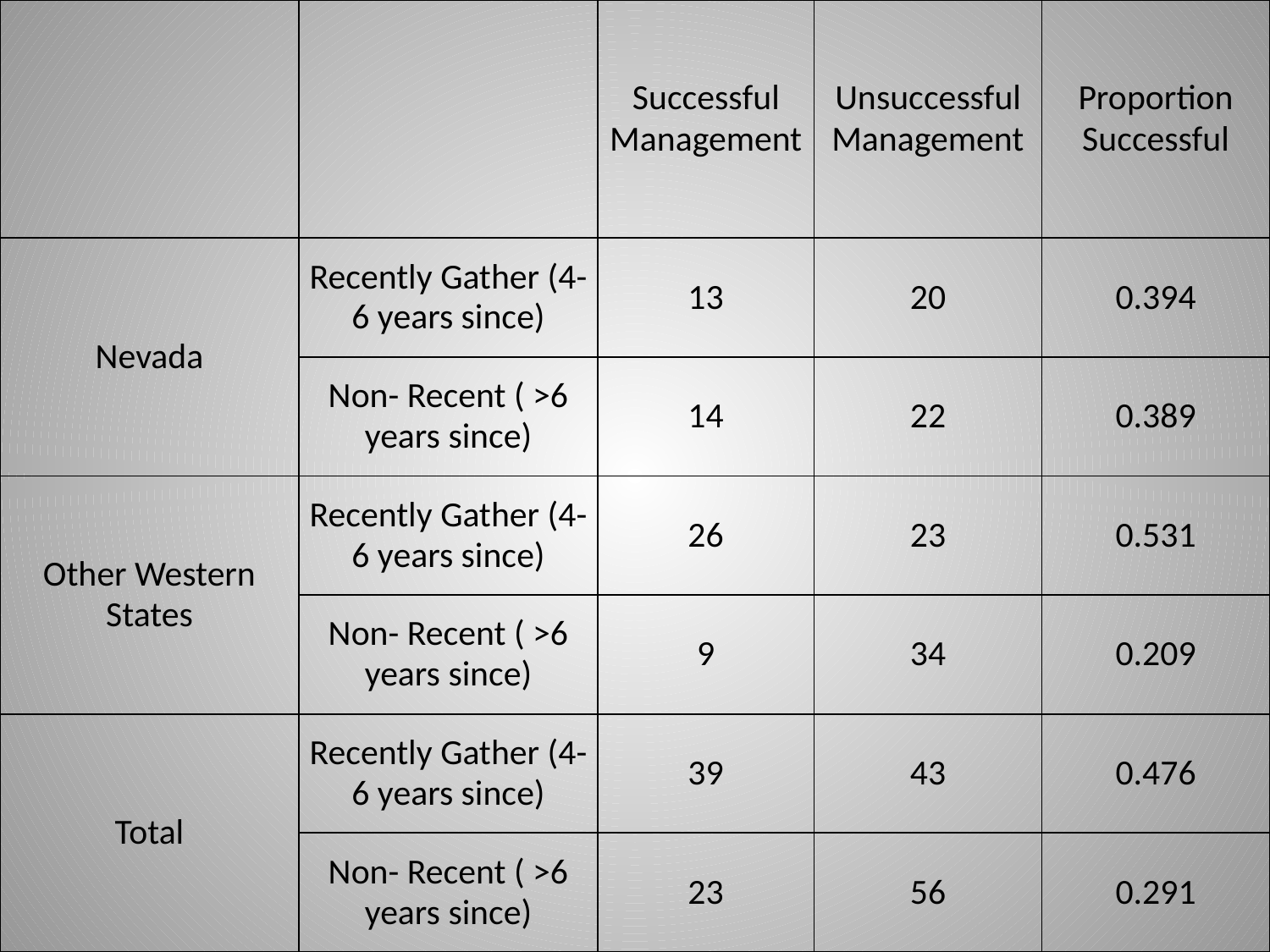

|  |  | Successful Management | Unsuccessful Management | Proportion Successful |
| --- | --- | --- | --- | --- |
| Nevada | Recently Gather (4-6 years since) | 13 | 20 | 0.394 |
|  | Non- Recent ( >6 years since) | 14 | 22 | 0.389 |
| Other Western States | Recently Gather (4-6 years since) | 26 | 23 | 0.531 |
|  | Non- Recent ( >6 years since) | 9 | 34 | 0.209 |
| Total | Recently Gather (4-6 years since) | 39 | 43 | 0.476 |
|  | Non- Recent ( >6 years since) | 23 | 56 | 0.291 |